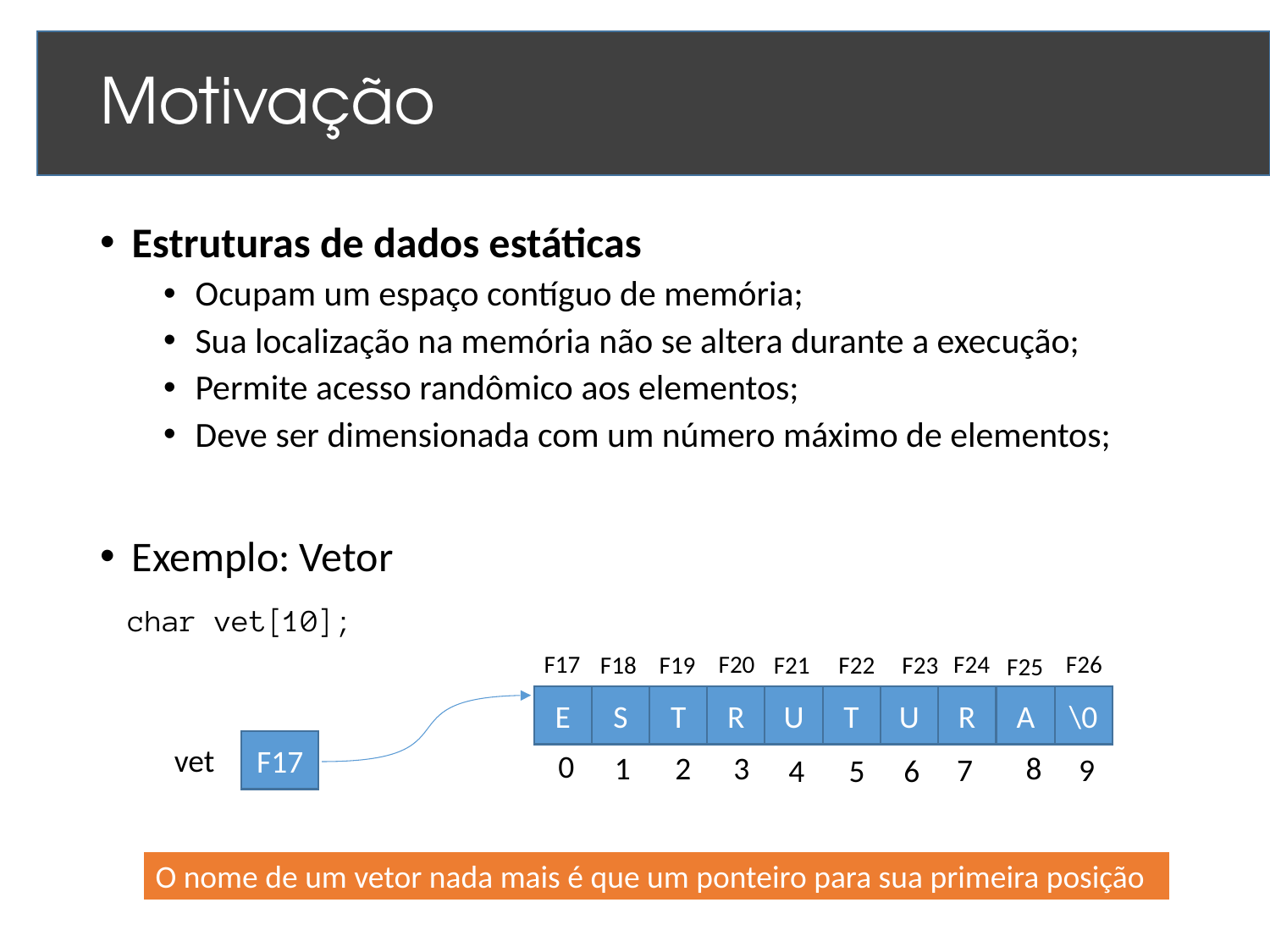

# Motivação

Estruturas de dados estáticas
Ocupam um espaço contíguo de memória;
Sua localização na memória não se altera durante a execução;
Permite acesso randômico aos elementos;
Deve ser dimensionada com um número máximo de elementos;

Exemplo: Vetor

char vet[10];
F17
F20
F24
F26
F18
F19
F21
F22
F23
F25
E
S
T
R
U
T
U
R
A
\0
F17
vet
0
1
2
3
8
9
7
4
5
6
O nome de um vetor nada mais é que um ponteiro para sua primeira posição